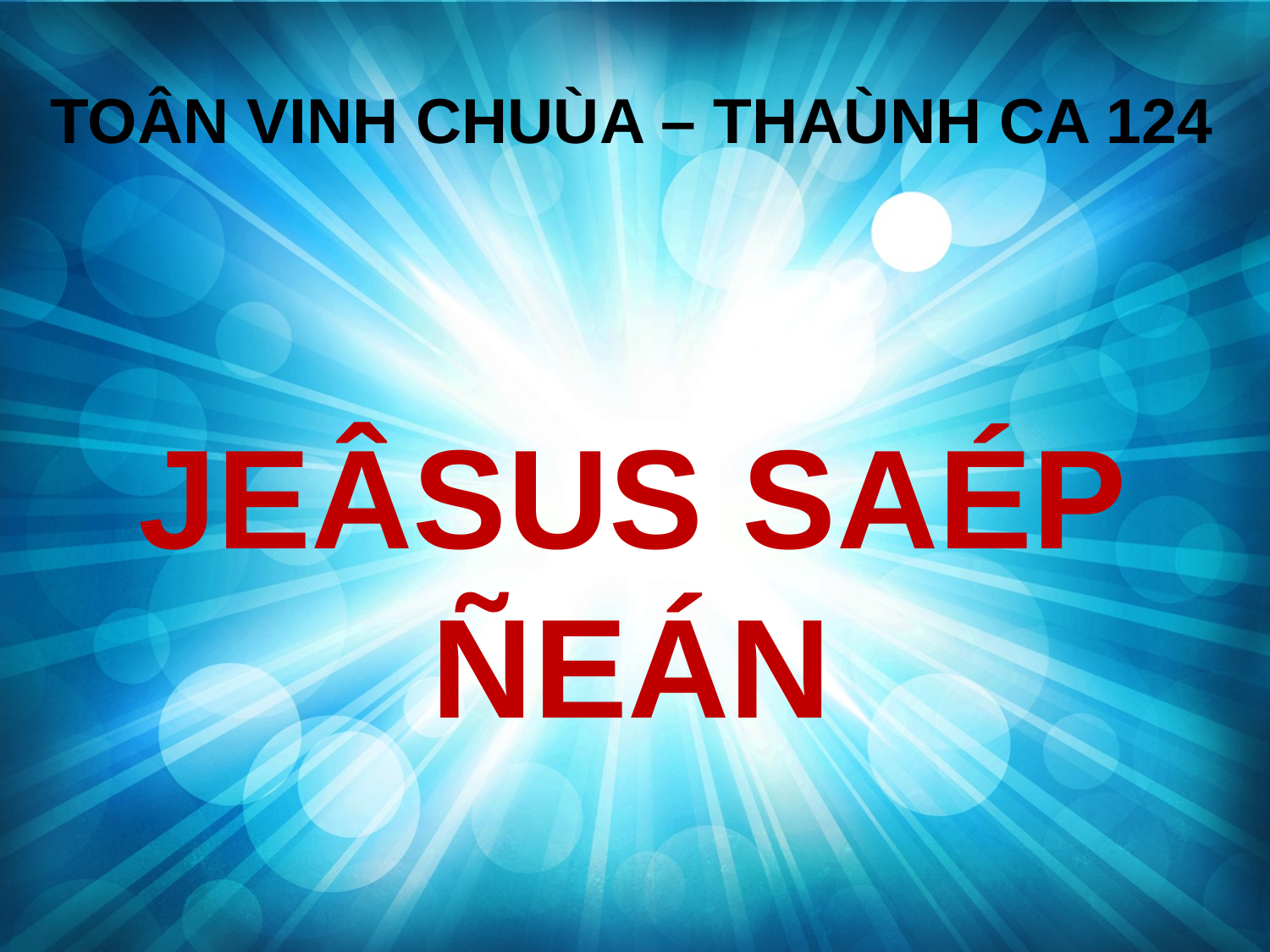

TOÂN VINH CHUÙA – THAÙNH CA 124
JEÂSUS SAÉP ÑEÁN